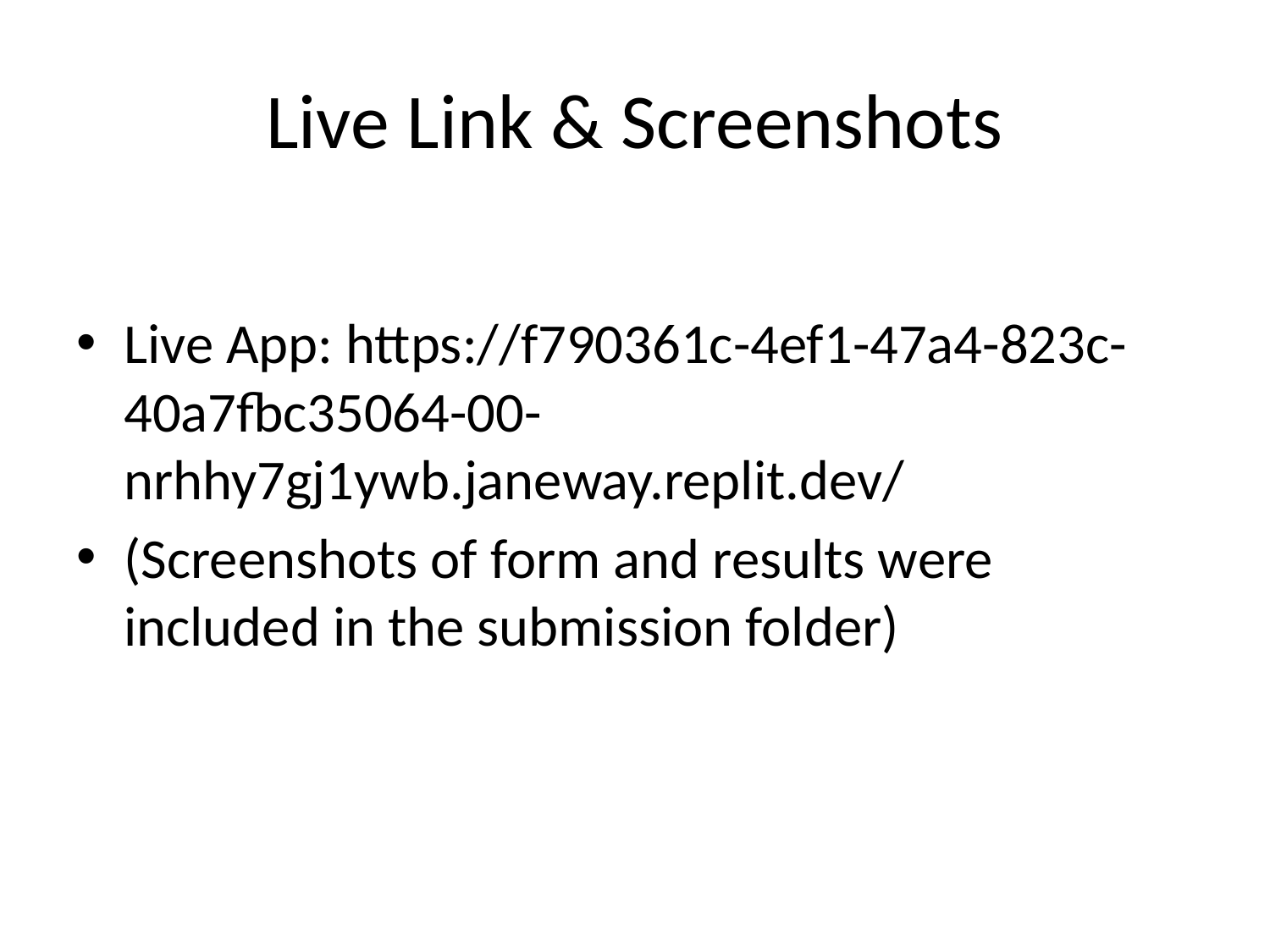

# Live Link & Screenshots

Live App: https://f790361c-4ef1-47a4-823c-40a7fbc35064-00-nrhhy7gj1ywb.janeway.replit.dev/
(Screenshots of form and results were included in the submission folder)